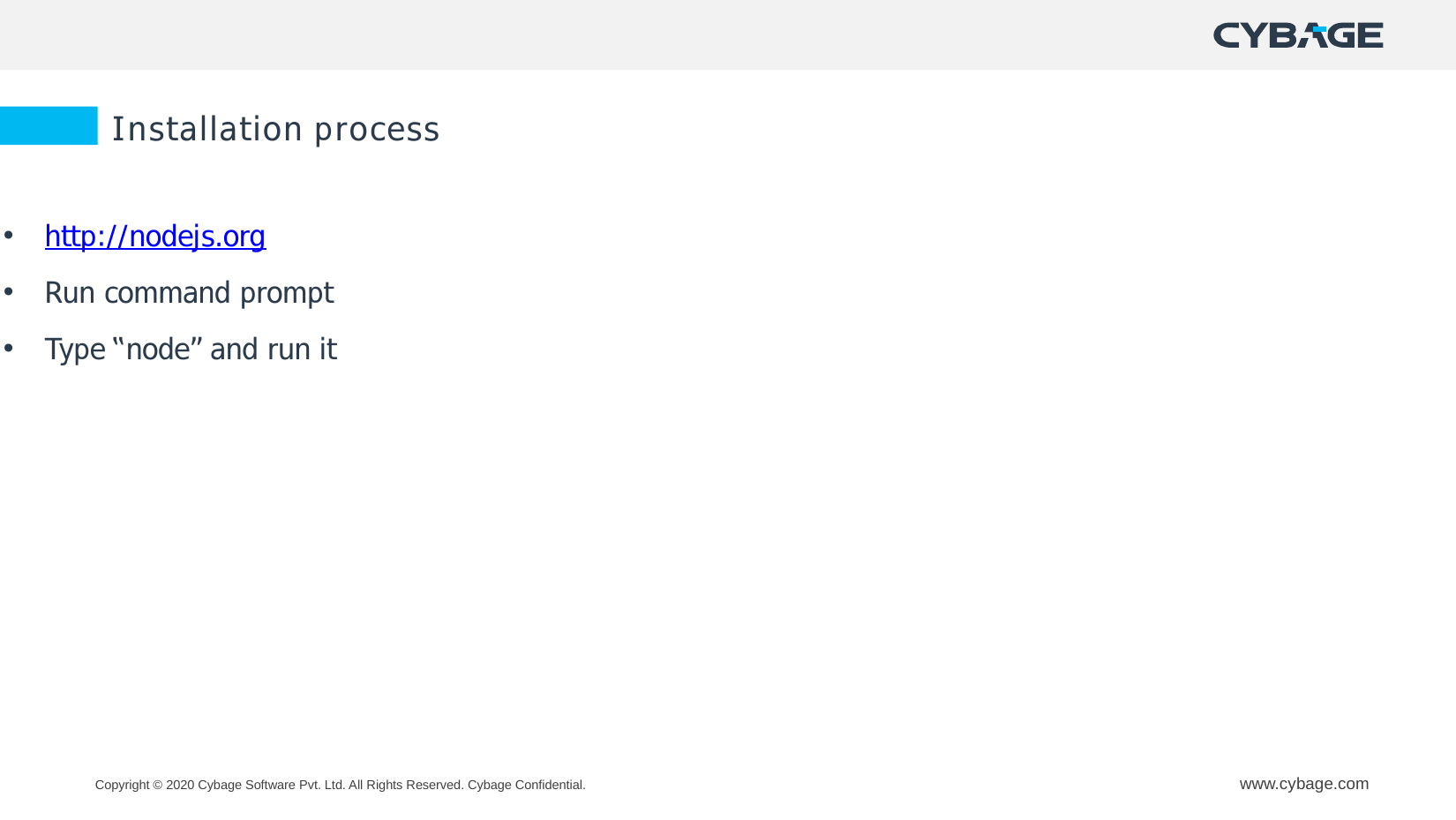

Installation process

http://nodejs.org
Run command prompt
Type “node” and run it